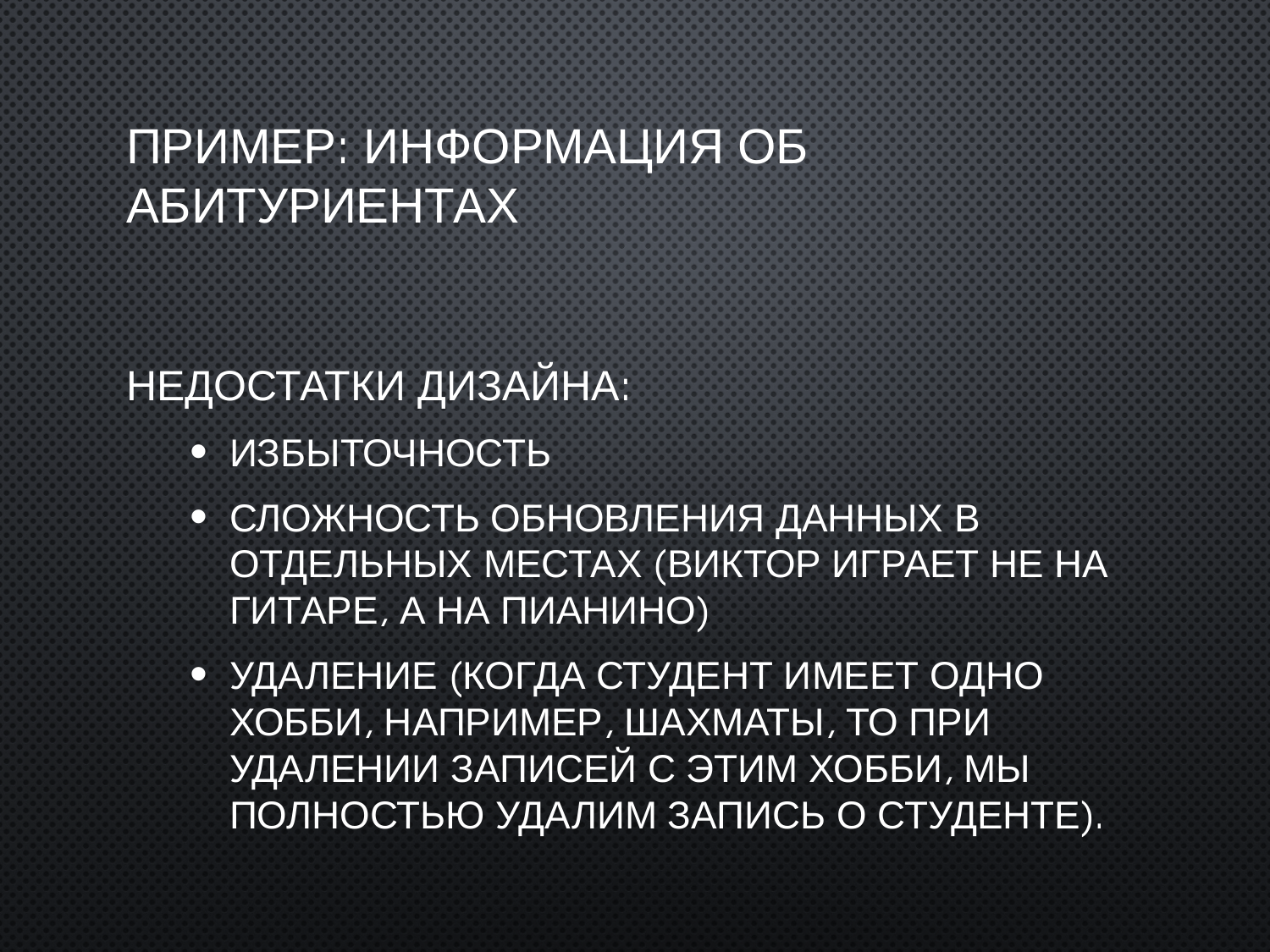

# Пример: Информация об абитуриентах
Недостатки дизайна:
Избыточность
Сложность обновления данных в отдельных местах (Виктор играет не на гитаре, а на пианино)
Удаление (Когда студент имеет одно хобби, например, шахматы, то при удалении записей с этим хобби, мы полностью удалим запись о студенте).